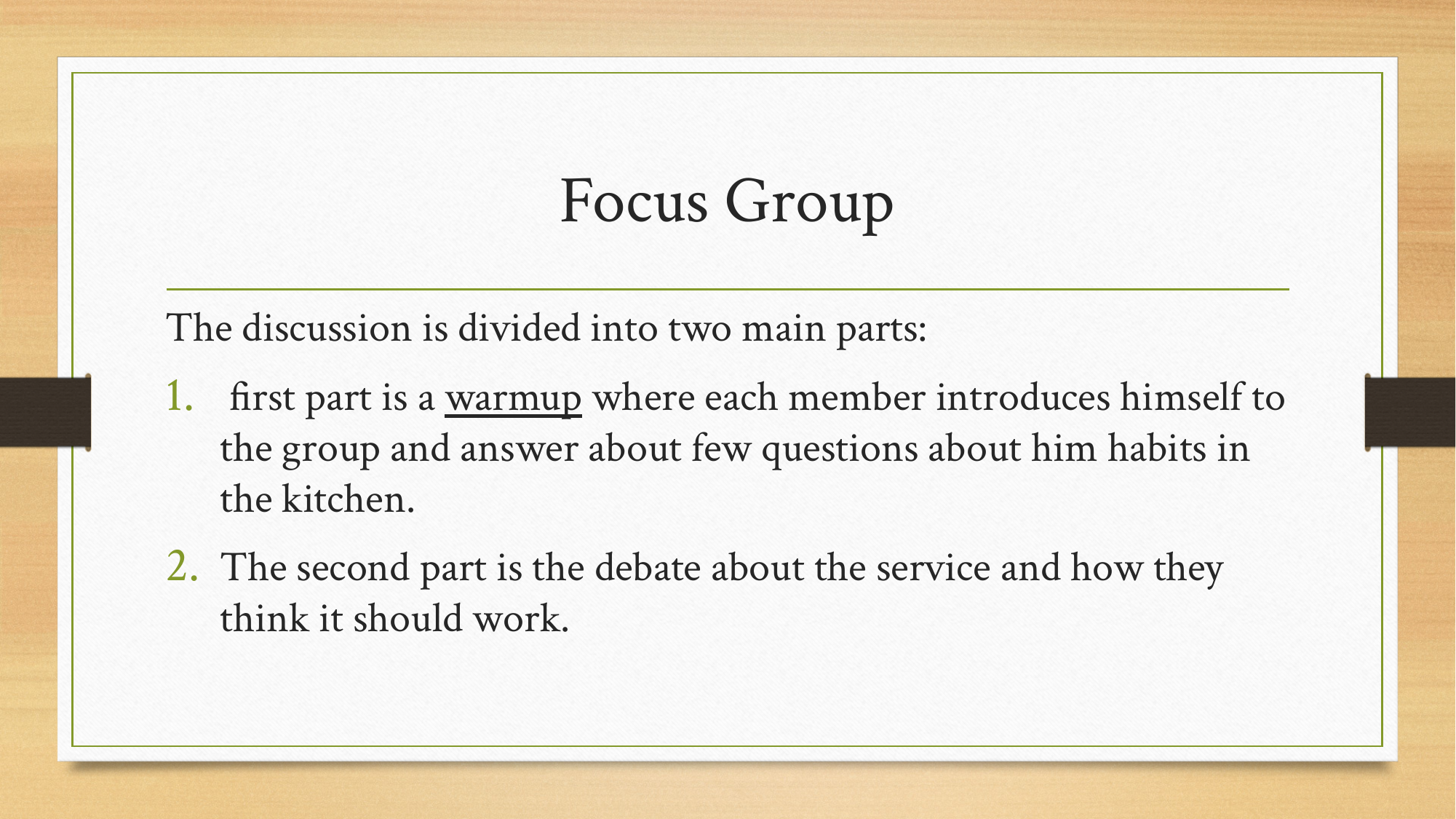

# Focus Group
The discussion is divided into two main parts:
 first part is a warmup where each member introduces himself to the group and answer about few questions about him habits in the kitchen.
The second part is the debate about the service and how they think it should work.